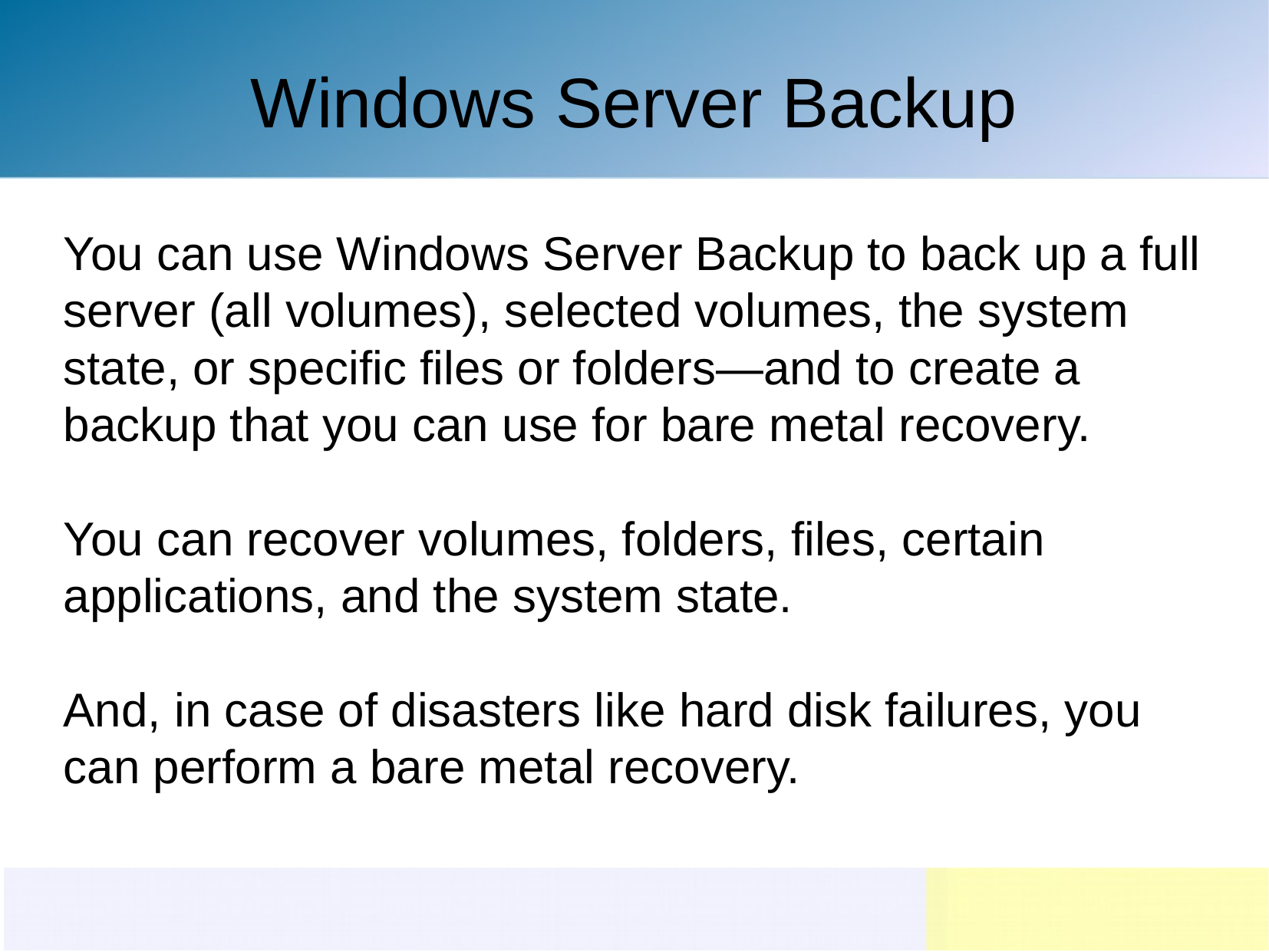

Windows Server Backup
You can use Windows Server Backup to back up a full server (all volumes), selected volumes, the system state, or specific files or folders—and to create a backup that you can use for bare metal recovery.

You can recover volumes, folders, files, certain applications, and the system state.

And, in case of disasters like hard disk failures, you can perform a bare metal recovery.